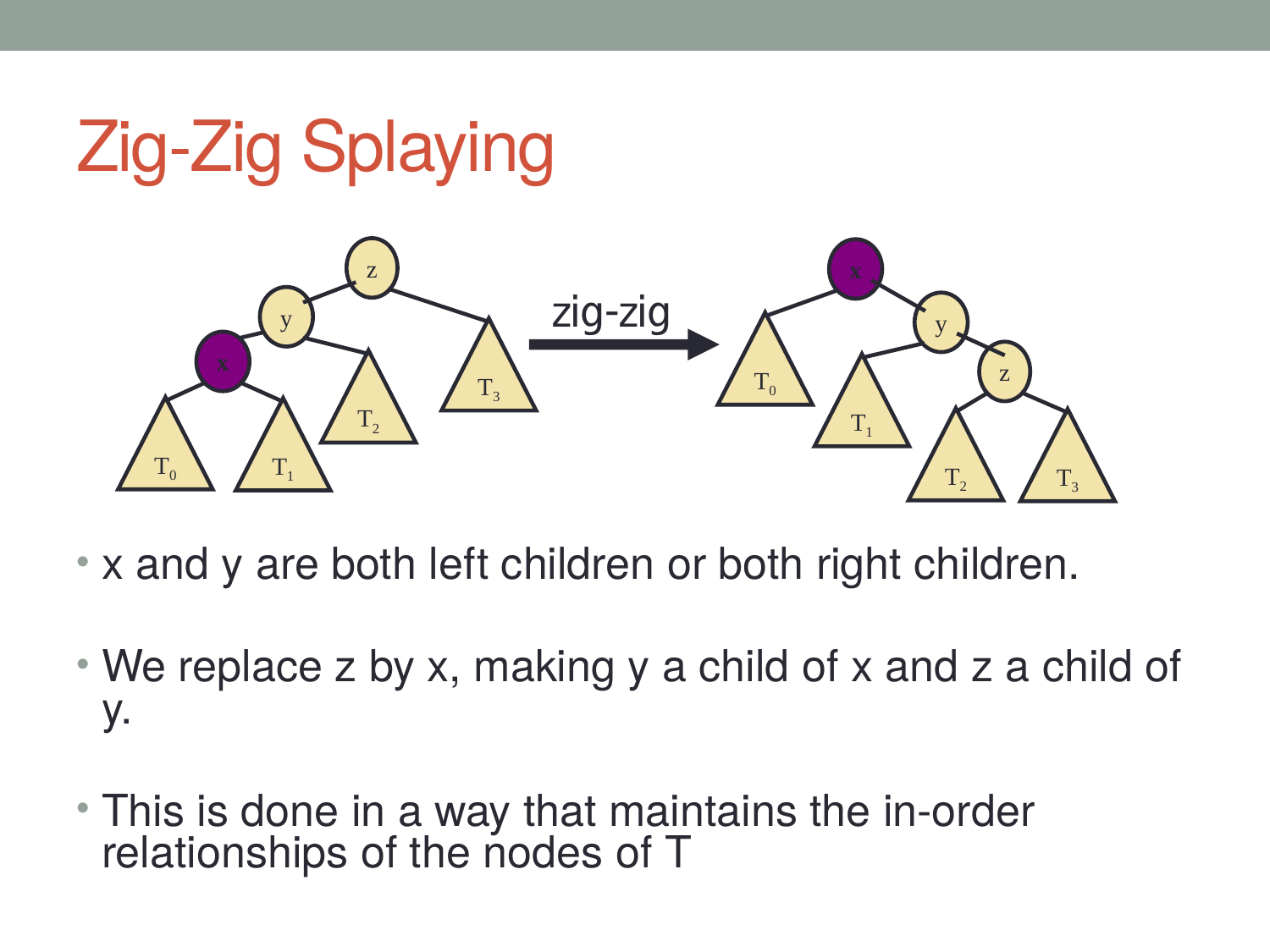

# Zig-Zig Splaying

x and y are both left children or both right children.

We replace z by x, making y a child of x and z a child of y.

This is done in a way that maintains the in-order relationships of the nodes of T
z
y
T3
x
T2
T0
T1
x
y
T0
z
T1
T2
T3
zig-zig